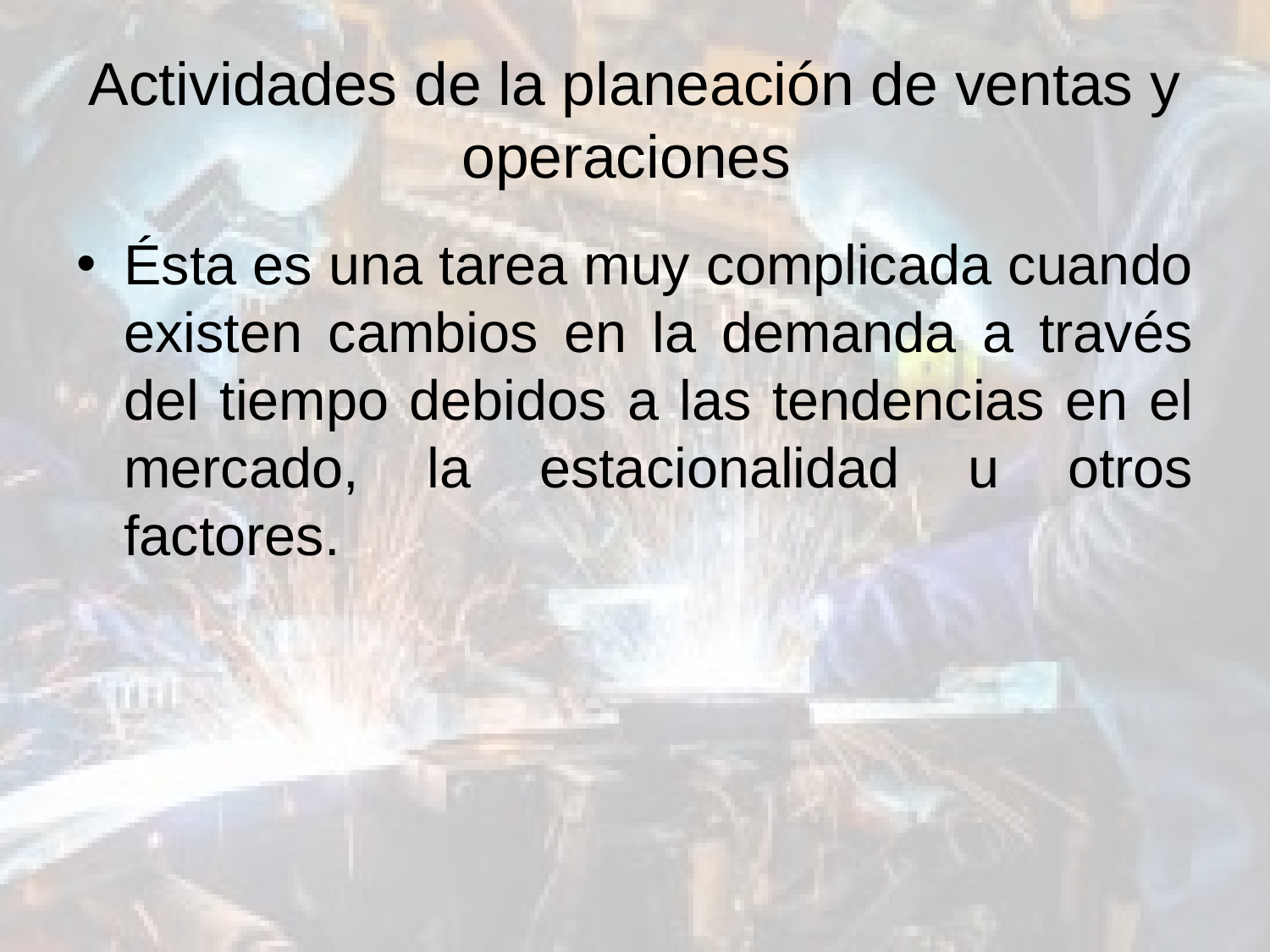

# Actividades de la planeación de ventas y operaciones
Ésta es una tarea muy complicada cuando existen cambios en la demanda a través del tiempo debidos a las tendencias en el mercado, la estacionalidad u otros factores.